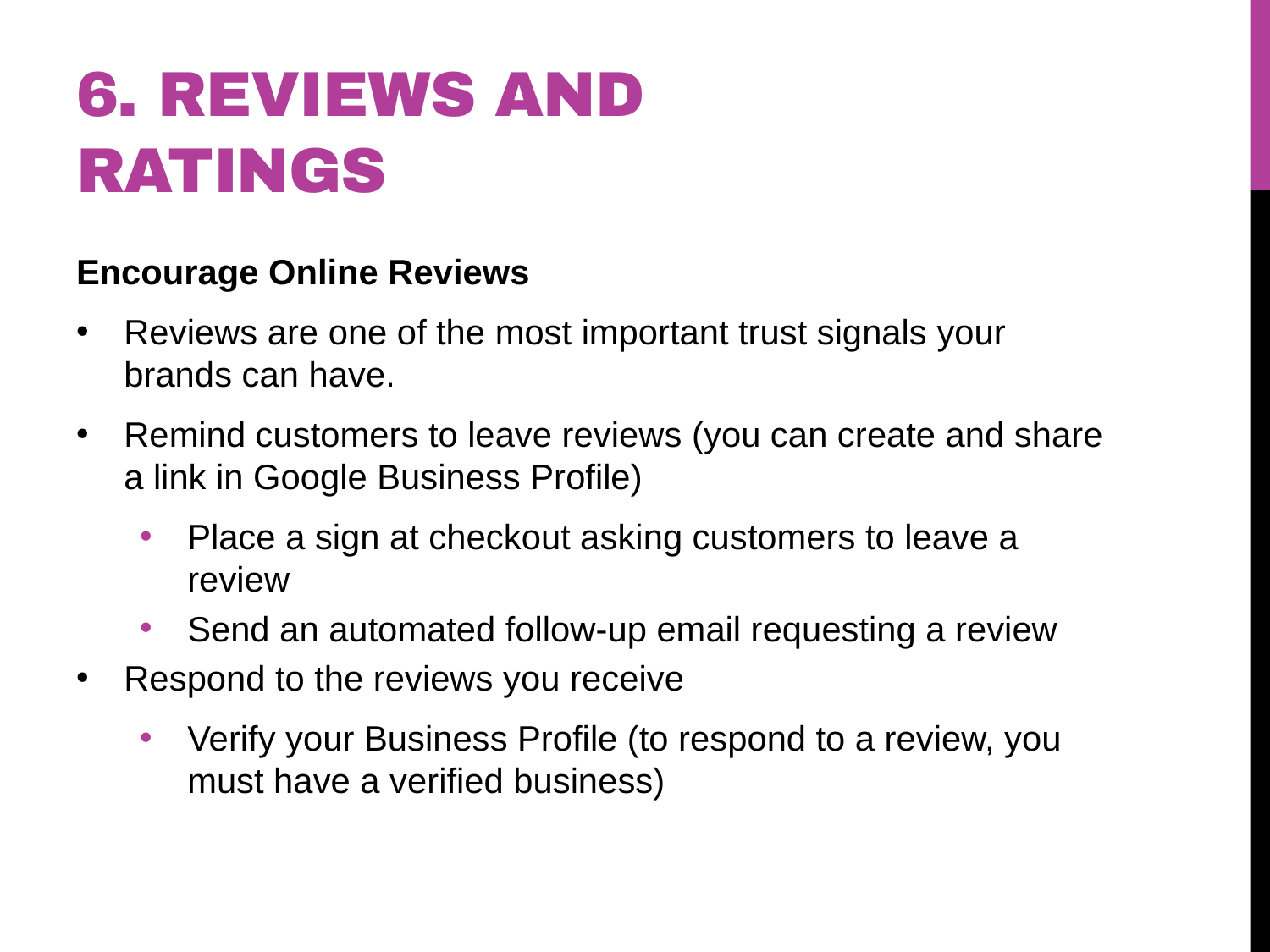

# 6. Reviews and Ratings
Encourage Online Reviews
Reviews are one of the most important trust signals your brands can have.
Remind customers to leave reviews (you can create and share a link in Google Business Profile)
Place a sign at checkout asking customers to leave a review
Send an automated follow-up email requesting a review
Respond to the reviews you receive
Verify your Business Profile (to respond to a review, you must have a verified business)